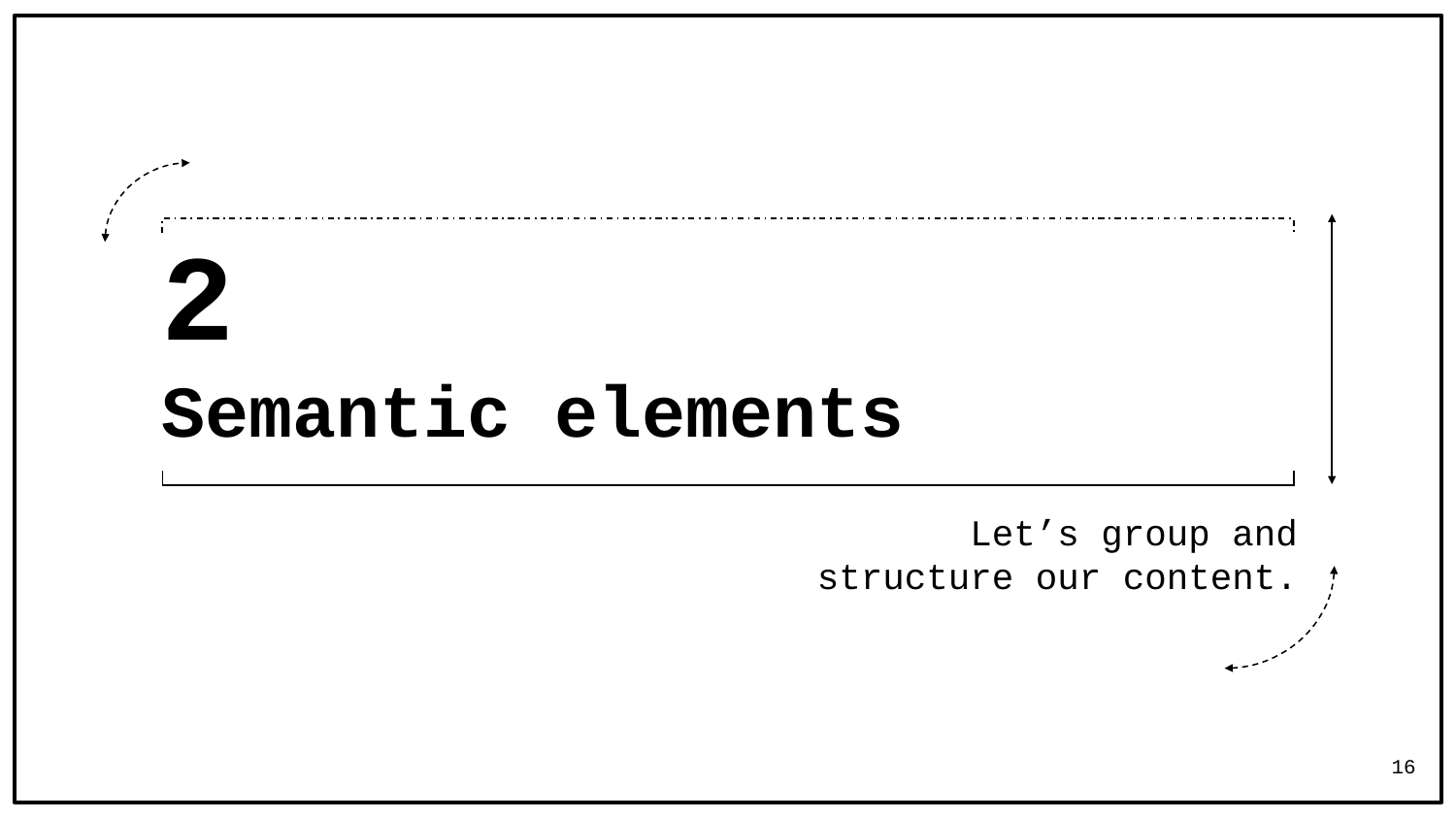

# 2
Semantic elements
Let’s group and structure our content.
16